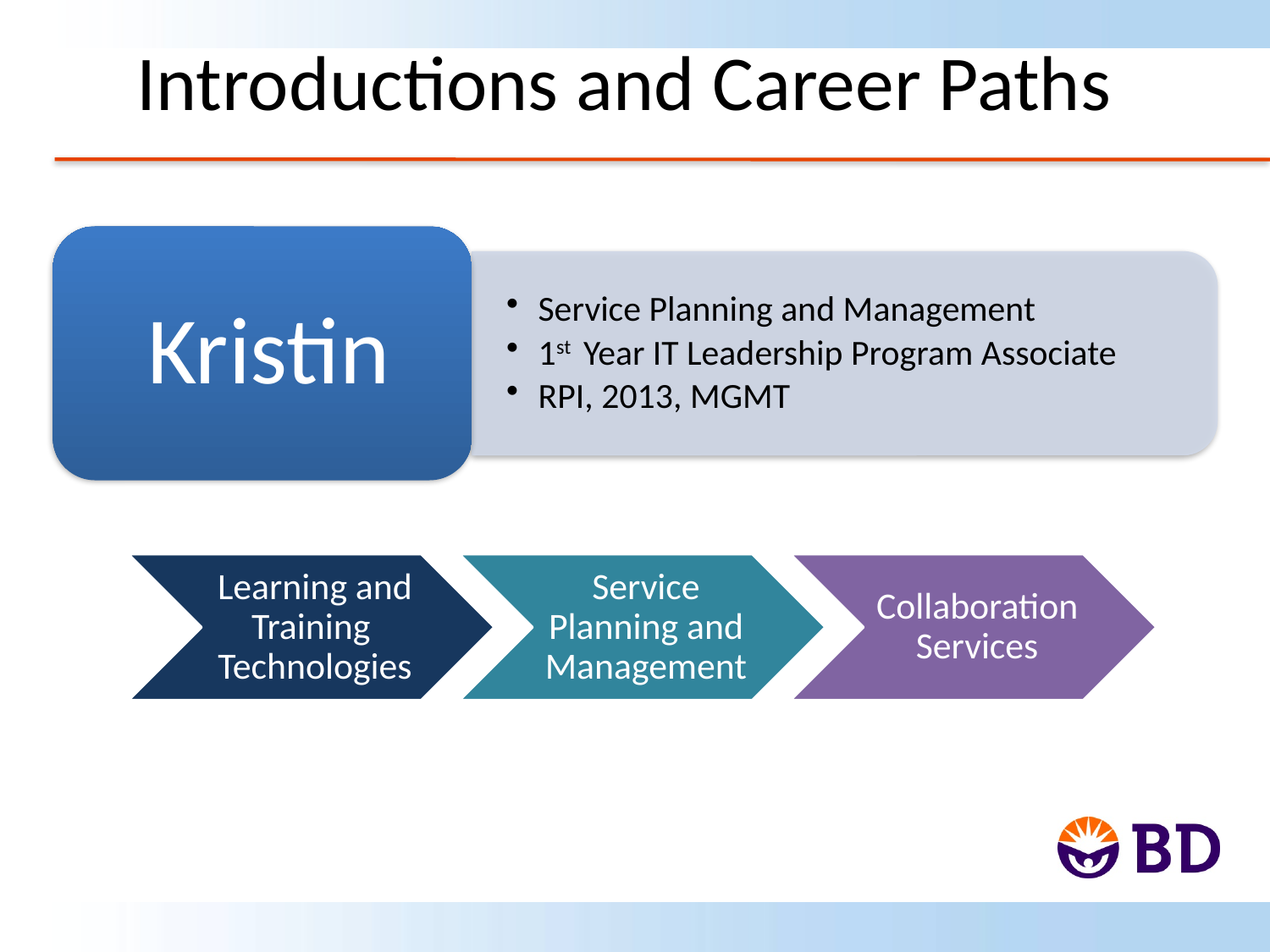

# Introductions and Career Paths
Service Planning and Management
1st  Year IT Leadership Program Associate
RPI, 2013, MGMT
Kristin
Learning and Training  Technologies
Service Planning and Management
Collaboration Services